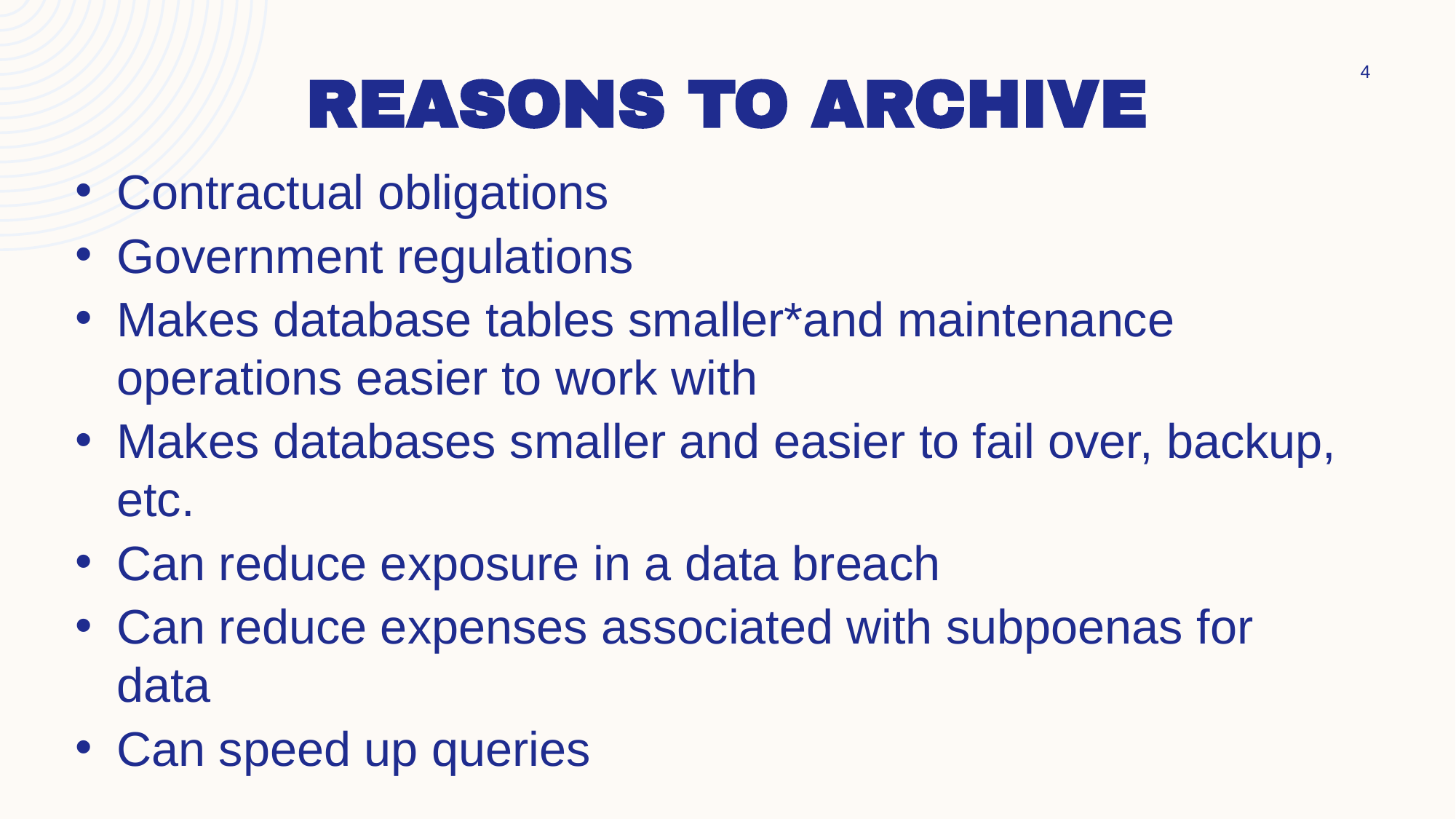

# Reasons to Archive
4
Contractual obligations
Government regulations
Makes database tables smaller*and maintenance operations easier to work with
Makes databases smaller and easier to fail over, backup, etc.
Can reduce exposure in a data breach
Can reduce expenses associated with subpoenas for data
Can speed up queries